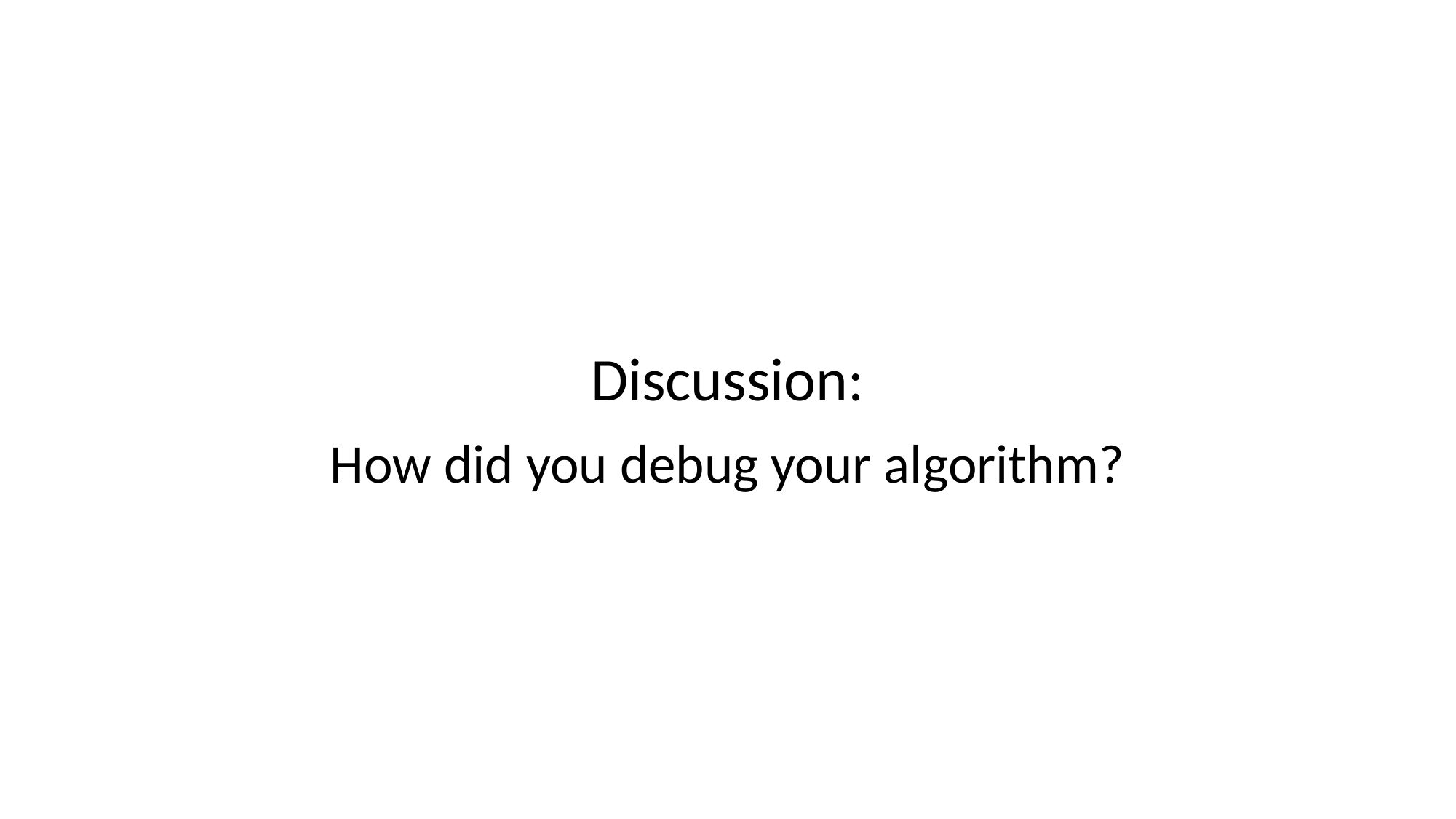

# Discussion:
How did you debug your algorithm?